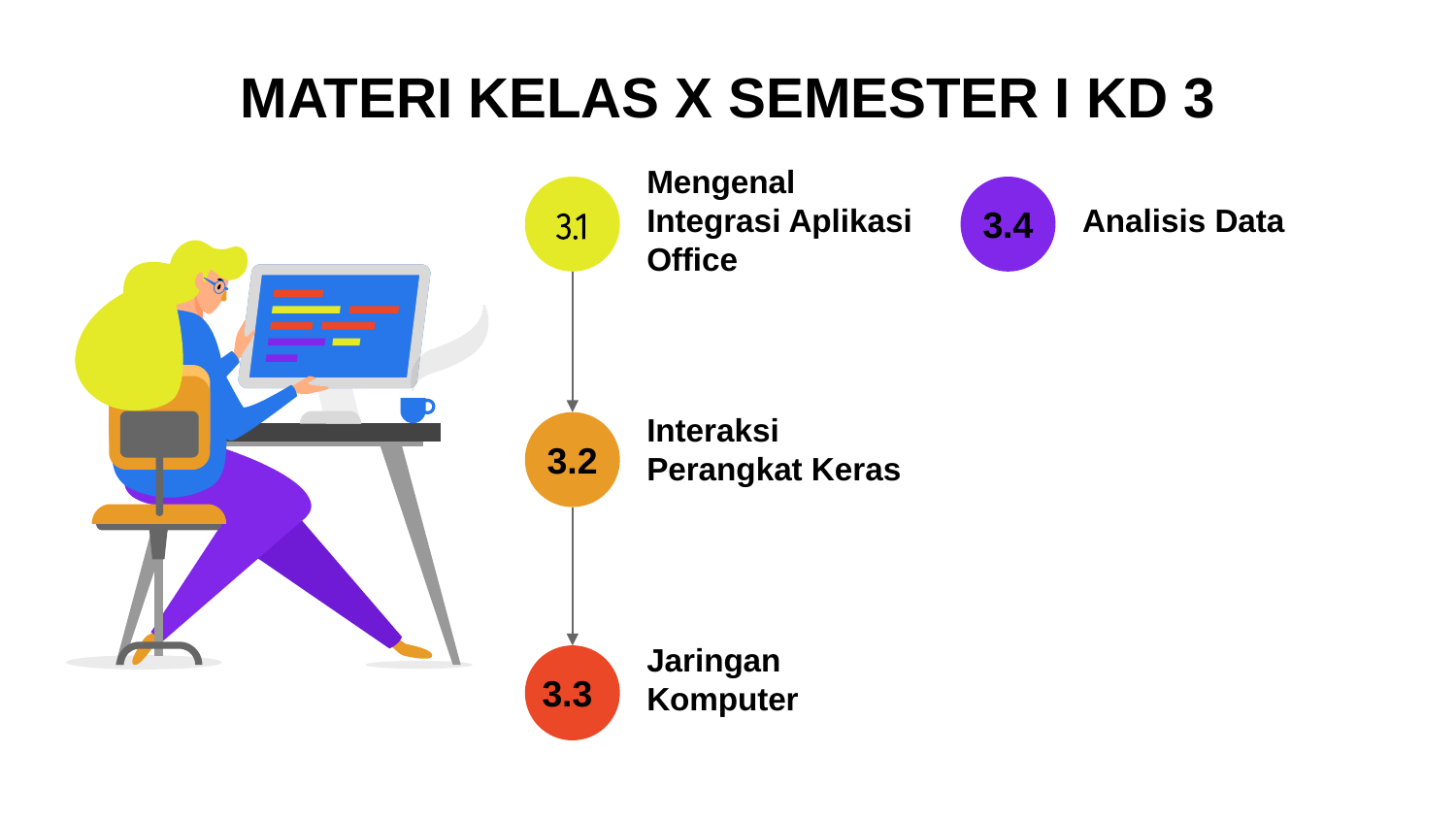

# MATERI KELAS X SEMESTER I KD 3
Mengenal Integrasi Aplikasi Office
3.1
3.4
Analisis Data

Interaksi Perangkat Keras
3.2
Jaringan Komputer
3.3